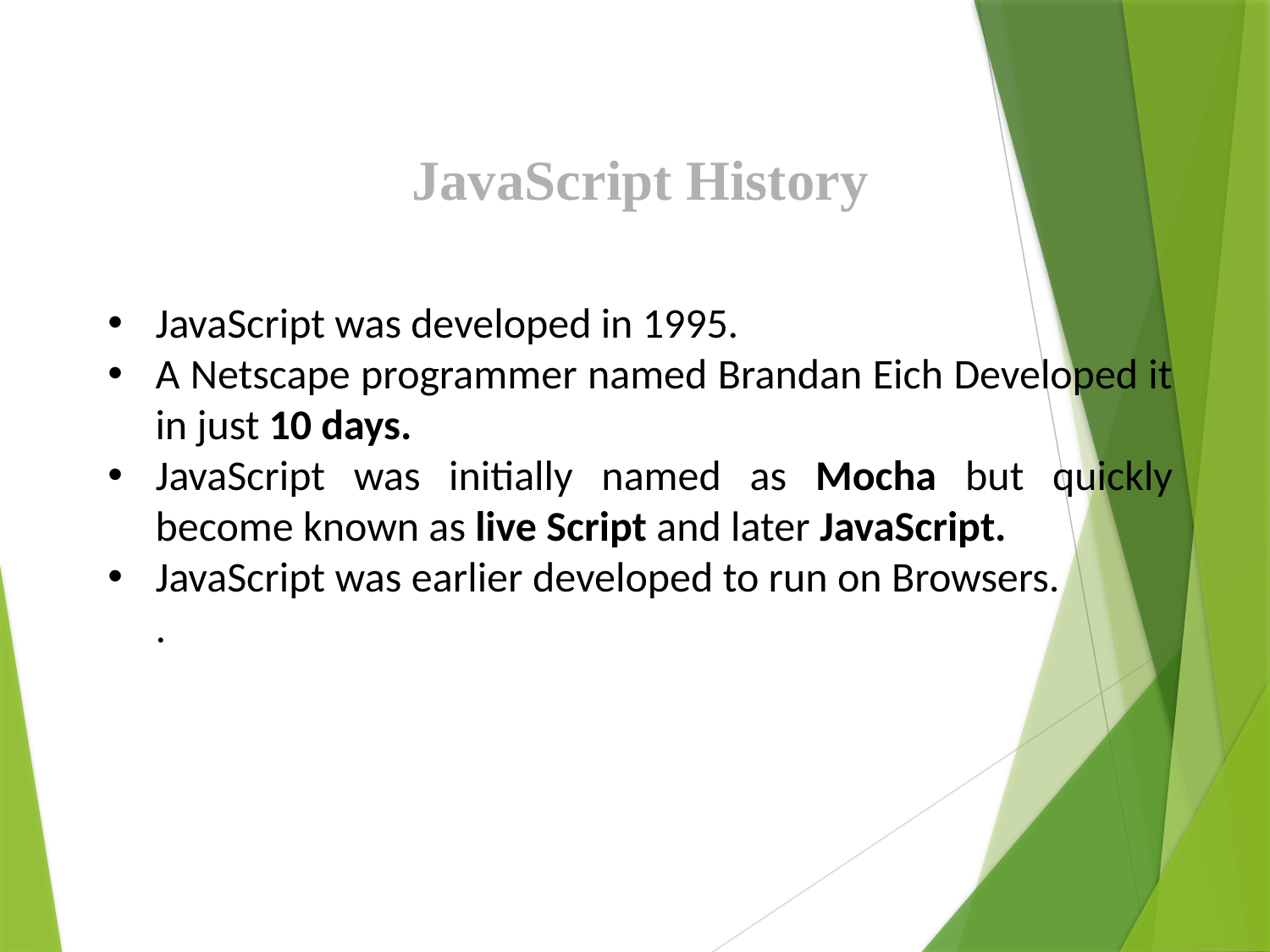

JavaScript History

JavaScript was developed in 1995.
A Netscape programmer named Brandan Eich Developed it in just 10 days.
JavaScript was initially named as Mocha but quickly become known as live Script and later JavaScript.
JavaScript was earlier developed to run on Browsers.	.